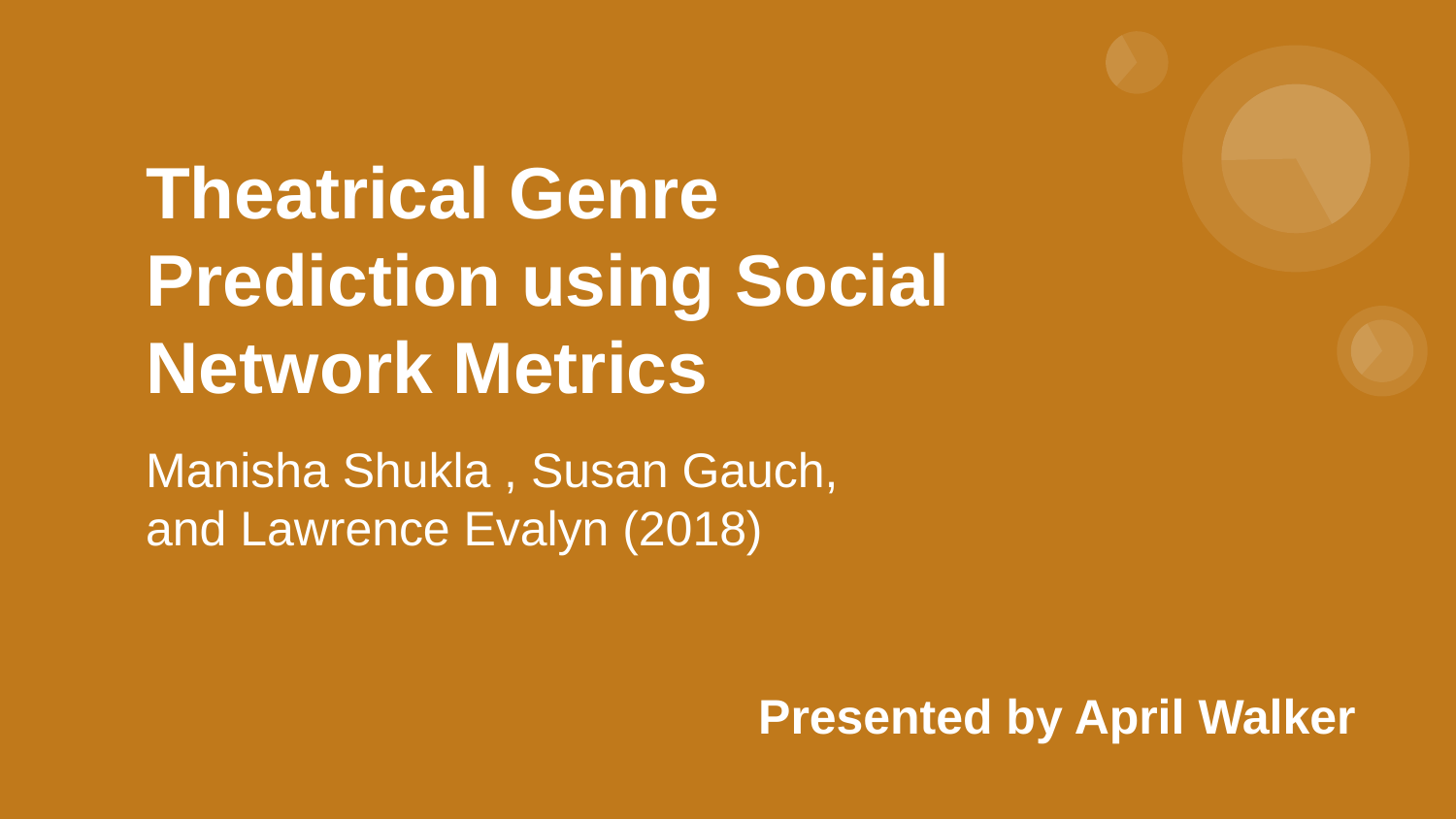

# Theatrical Genre Prediction using Social Network Metrics
Manisha Shukla , Susan Gauch,
and Lawrence Evalyn (2018)
Presented by April Walker